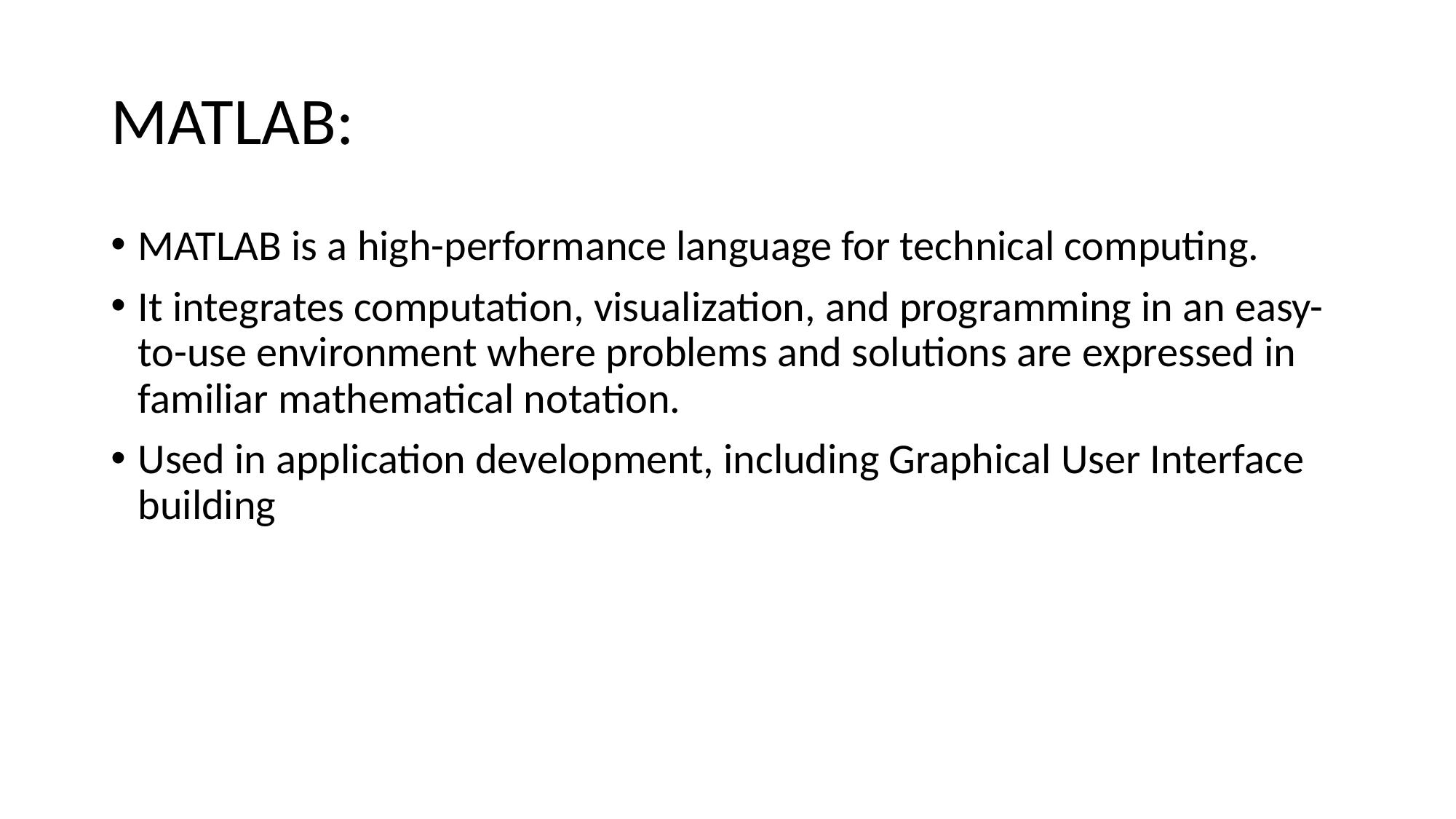

# MATLAB:
MATLAB is a high-performance language for technical computing.
It integrates computation, visualization, and programming in an easy-to-use environment where problems and solutions are expressed in familiar mathematical notation.
Used in application development, including Graphical User Interface building